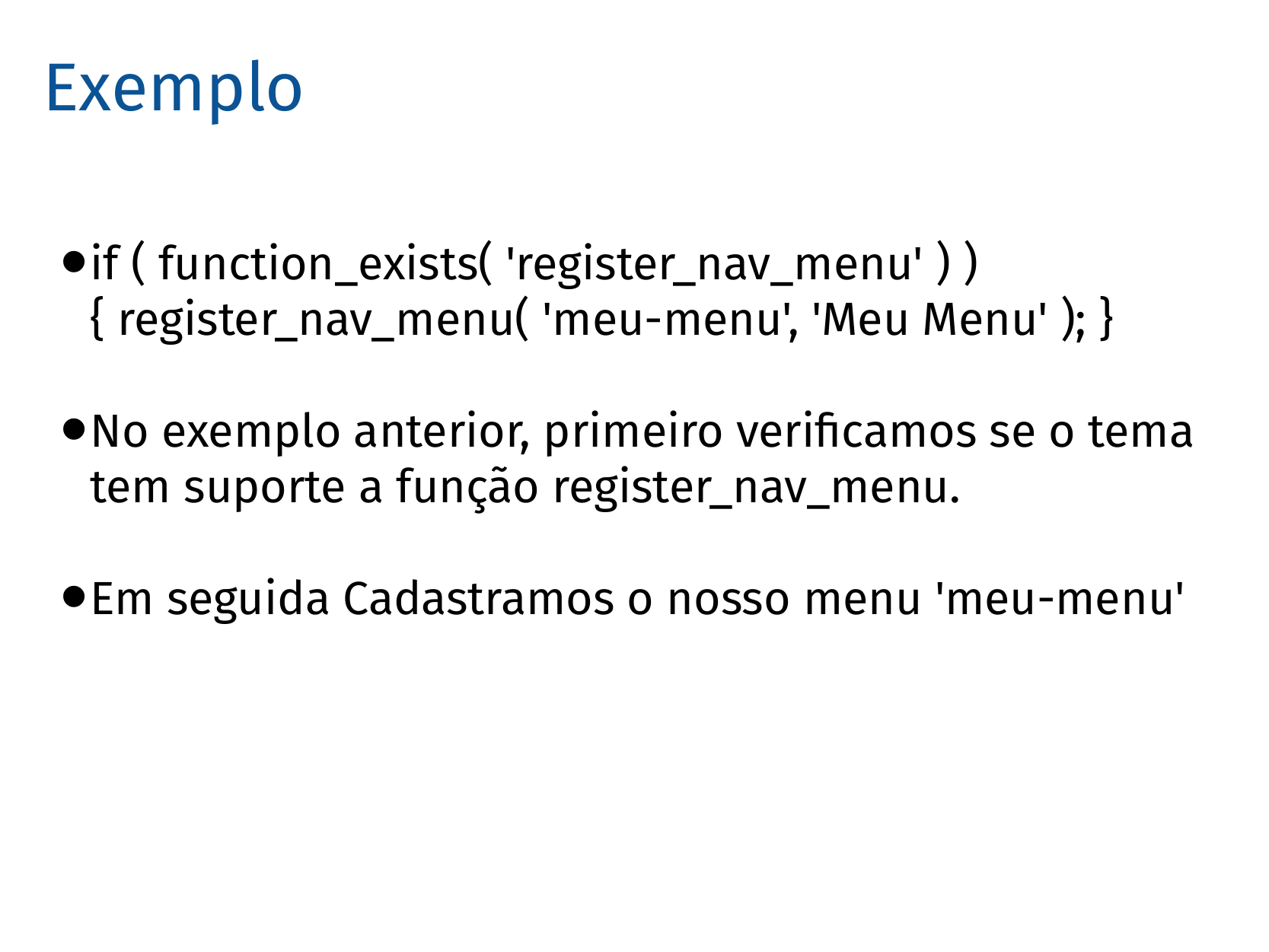

# Exemplo
if ( function_exists( 'register_nav_menu' ) ) { register_nav_menu( 'meu-menu', 'Meu Menu' ); }

No exemplo anterior, primeiro verificamos se o tema tem suporte a função register_nav_menu.

Em seguida Cadastramos o nosso menu 'meu-menu'